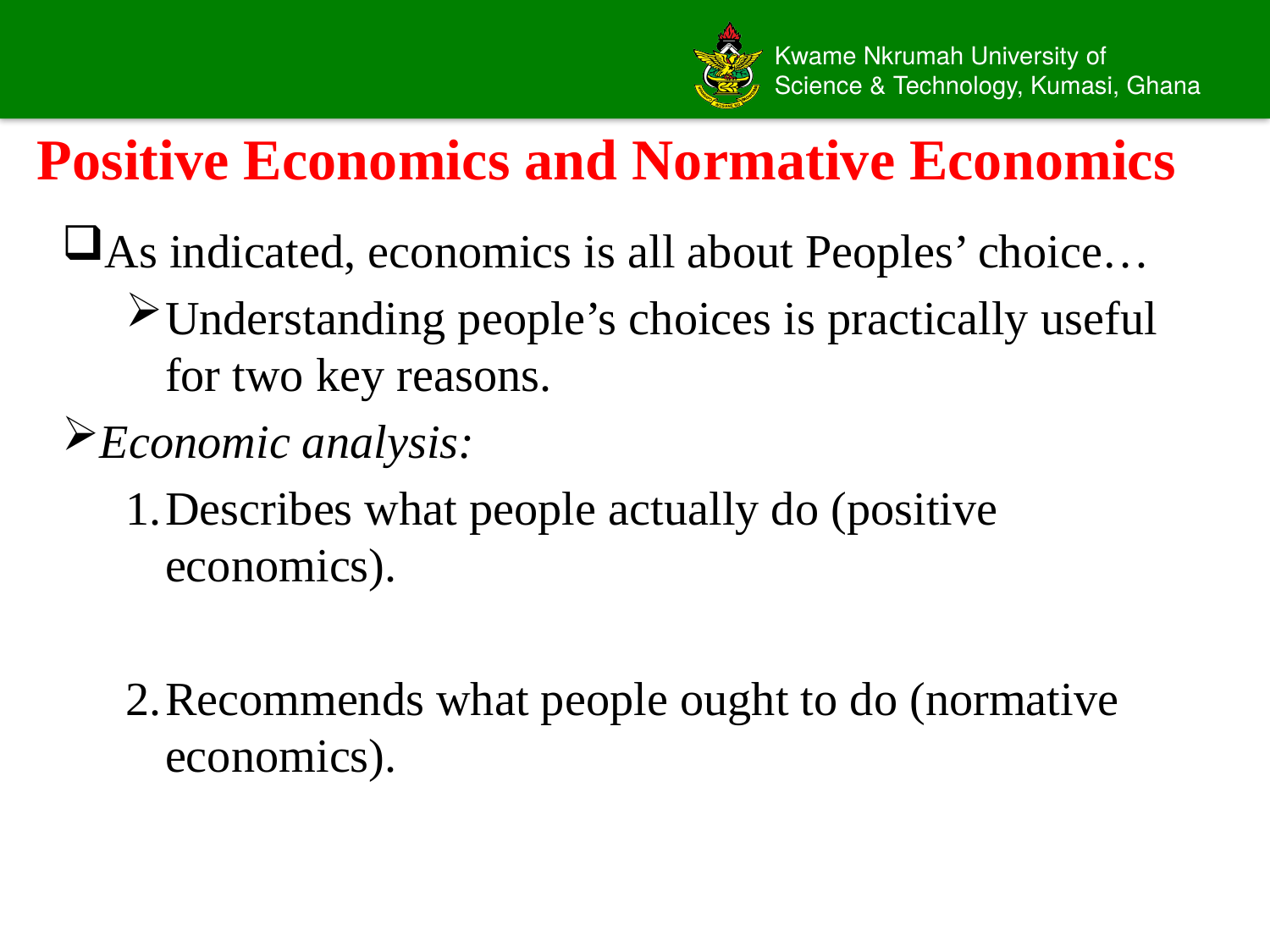

# Positive Economics and Normative Economics
As indicated, economics is all about Peoples’ choice…
Understanding people’s choices is practically useful for two key reasons.
Economic analysis:
Describes what people actually do (positive economics).

Recommends what people ought to do (normative economics).